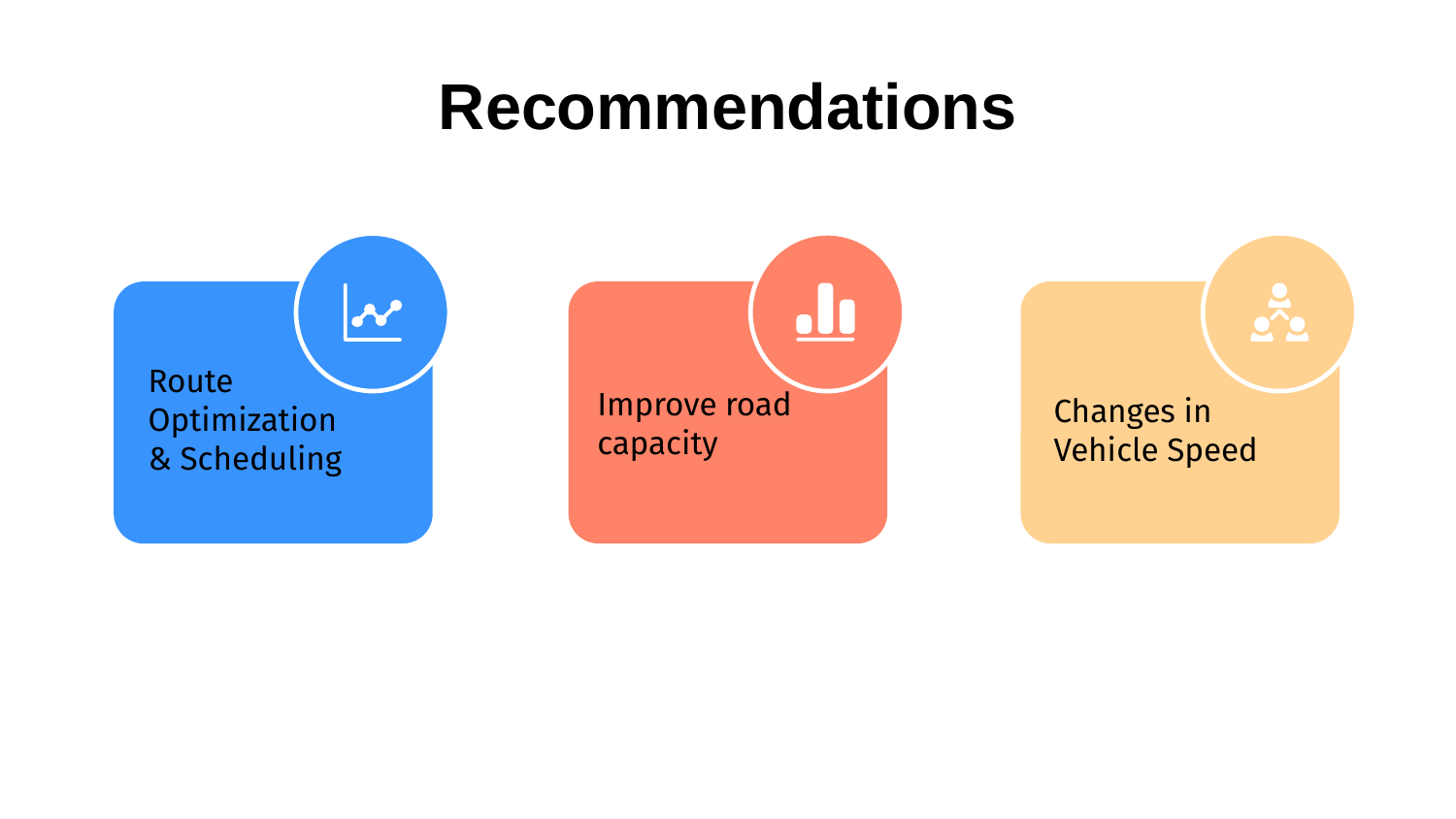

# Recommendations

Route Optimization & Scheduling
Improve road capacity
Changes in Vehicle Speed